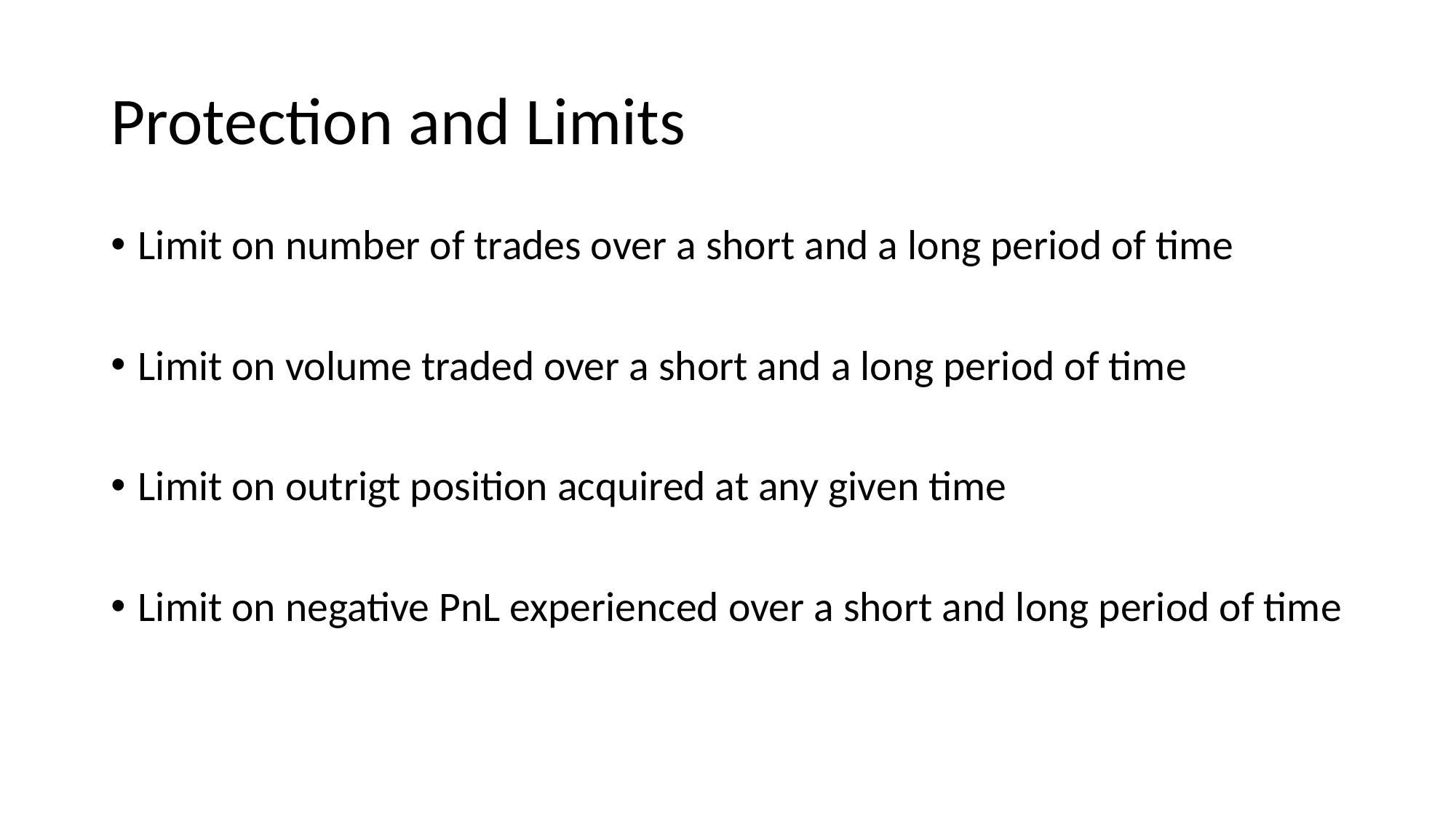

# Protection and Limits
Limit on number of trades over a short and a long period of time

Limit on volume traded over a short and a long period of time

Limit on outrigt position acquired at any given time

Limit on negative PnL experienced over a short and long period of time